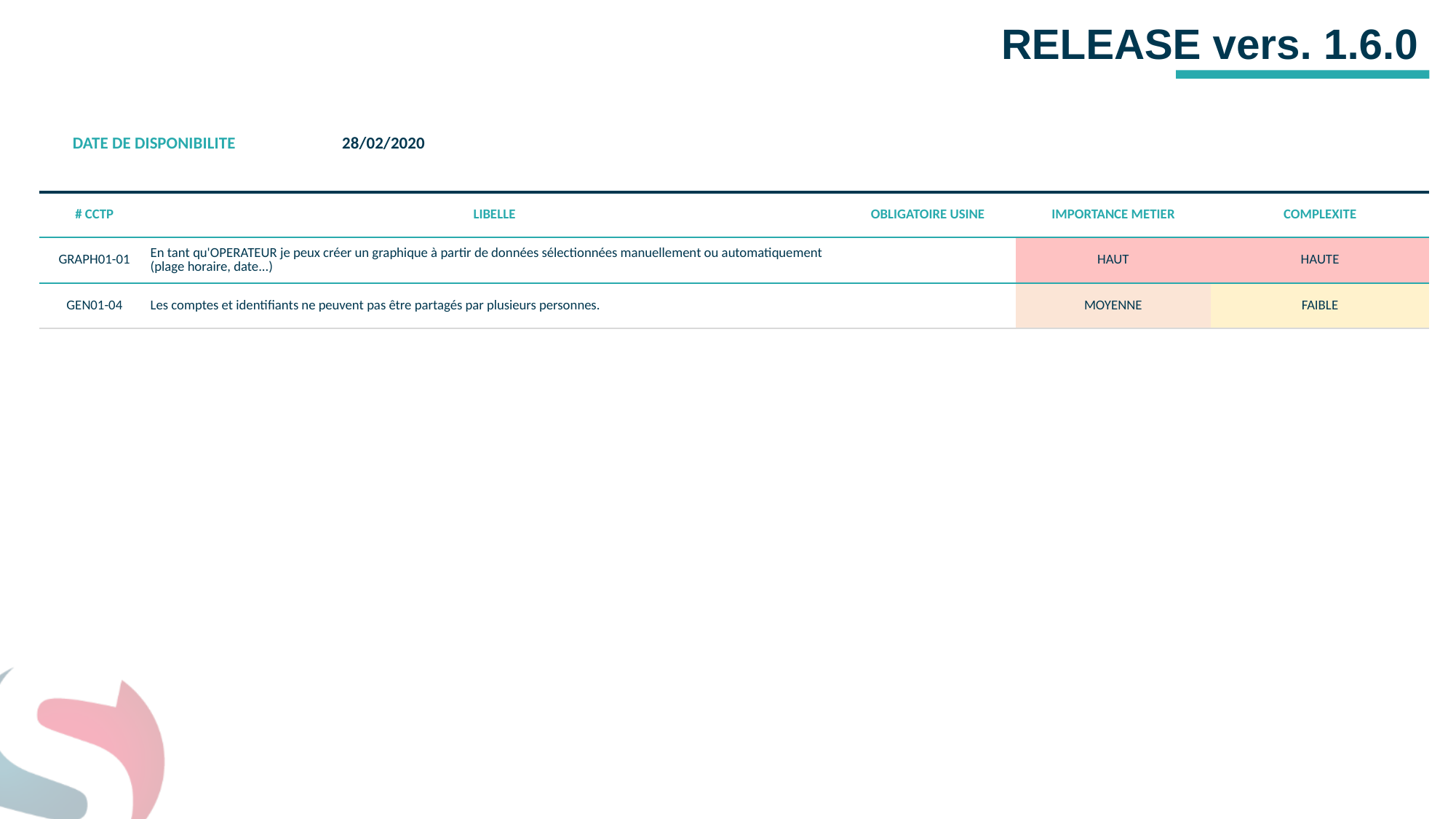

# RELEASE vers. 1.6.0
| DATE DE DISPONIBILITE | 28/02/2020 |
| --- | --- |
| # CCTP | LIBELLE | OBLIGATOIRE USINE | IMPORTANCE METIER | COMPLEXITE |
| --- | --- | --- | --- | --- |
| GRAPH01-01 | En tant qu'OPERATEUR je peux créer un graphique à partir de données sélectionnées manuellement ou automatiquement (plage horaire, date...) |  | HAUT | HAUTE |
| GEN01-04 | Les comptes et identifiants ne peuvent pas être partagés par plusieurs personnes. |  | MOYENNE | FAIBLE |